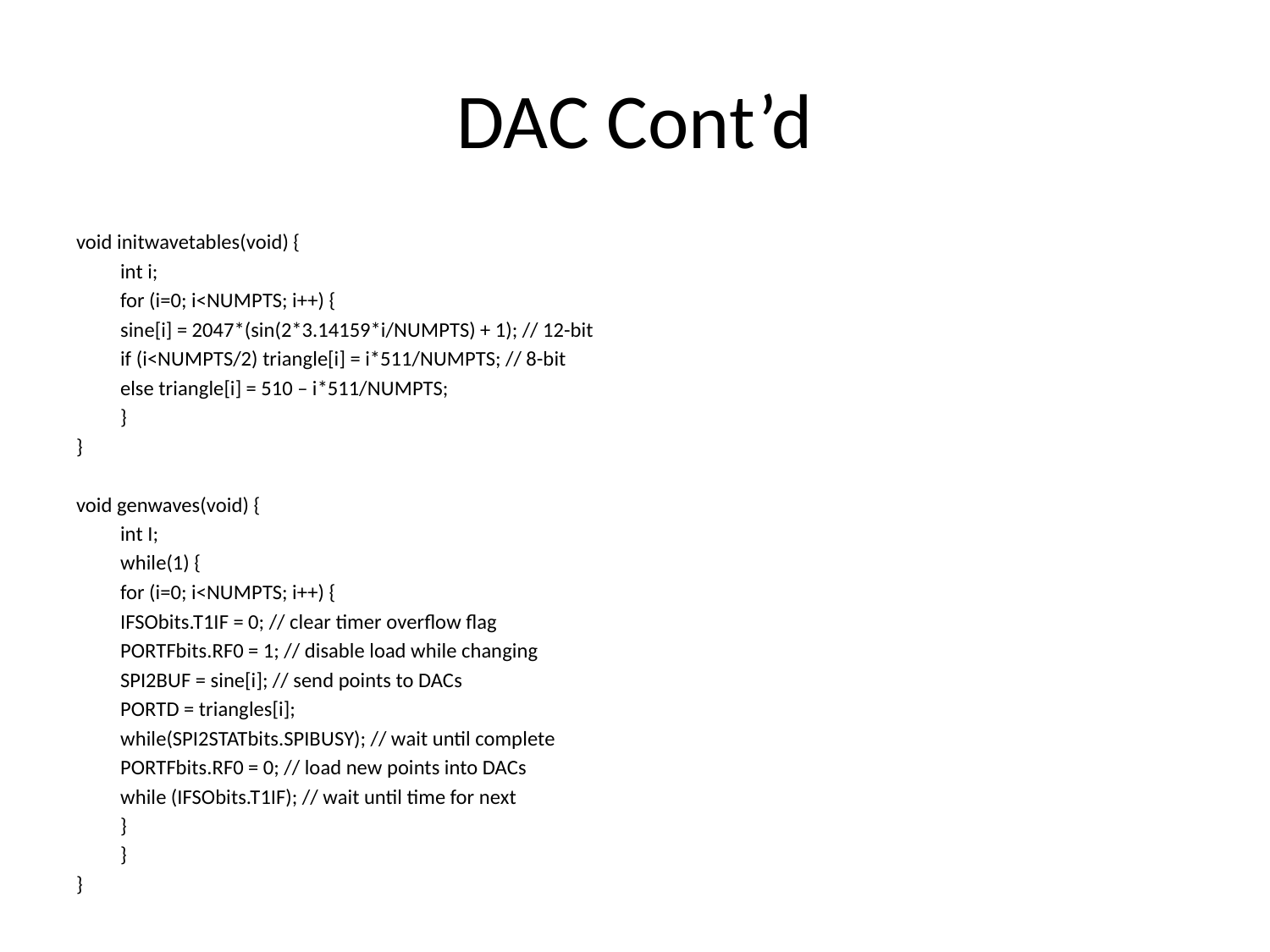

# DAC Cont’d
void initwavetables(void) {
	int i;
	for (i=0; i<NUMPTS; i++) {
		sine[i] = 2047*(sin(2*3.14159*i/NUMPTS) + 1); // 12-bit
		if (i<NUMPTS/2) triangle[i] = i*511/NUMPTS; // 8-bit
		else triangle[i] = 510 – i*511/NUMPTS;
	}
}

void genwaves(void) {
	int I;
	while(1) {
		for (i=0; i<NUMPTS; i++) {
			IFSObits.T1IF = 0; // clear timer overflow flag
			PORTFbits.RF0 = 1; // disable load while changing
			SPI2BUF = sine[i]; // send points to DACs
			PORTD = triangles[i];
			while(SPI2STATbits.SPIBUSY); // wait until complete
			PORTFbits.RF0 = 0; // load new points into DACs
			while (IFSObits.T1IF); // wait until time for next
		}
	}
}